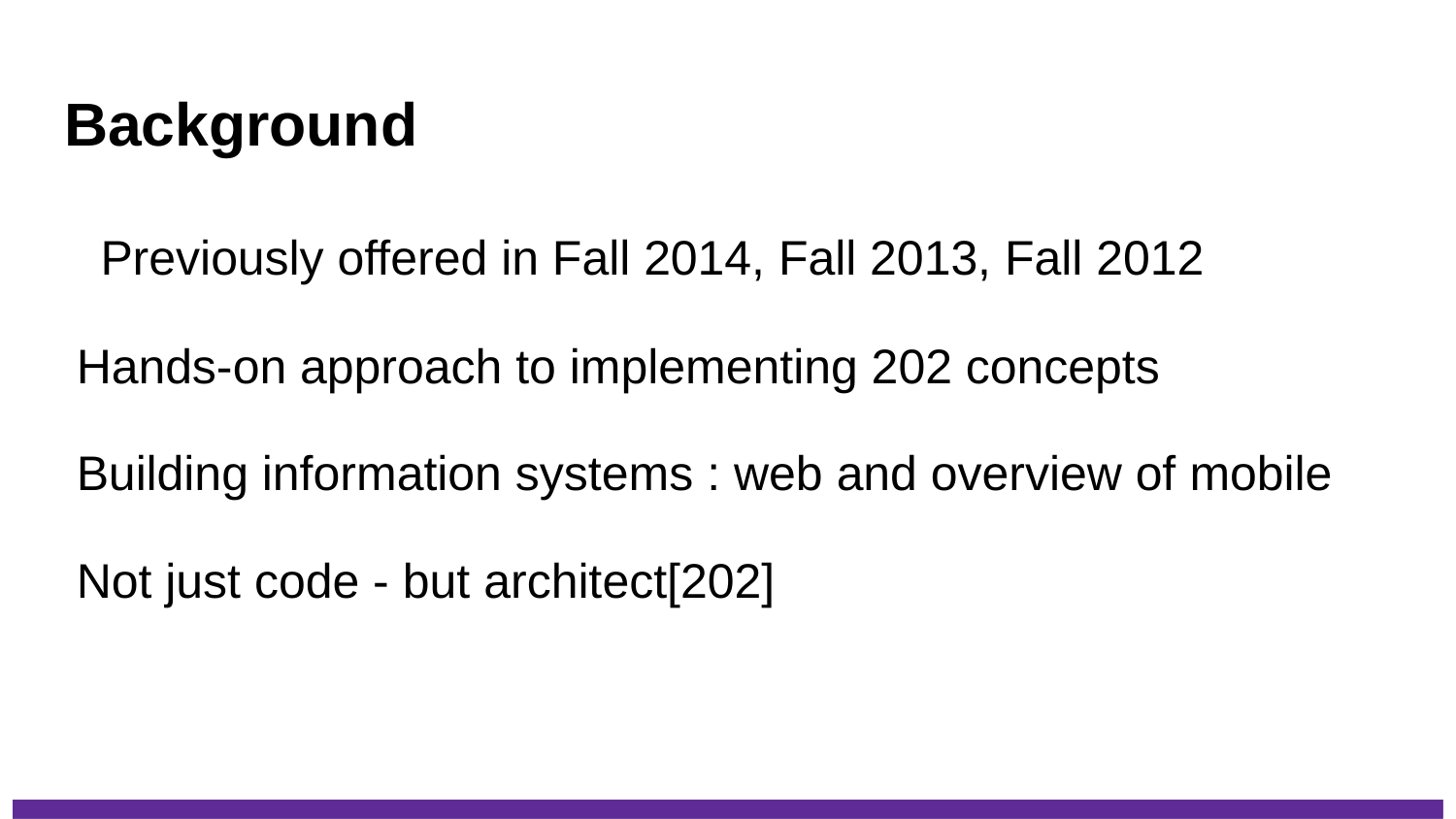

# Background
Previously offered in Fall 2014, Fall 2013, Fall 2012
Hands-on approach to implementing 202 concepts
Building information systems : web and overview of mobile
Not just code - but architect[202]